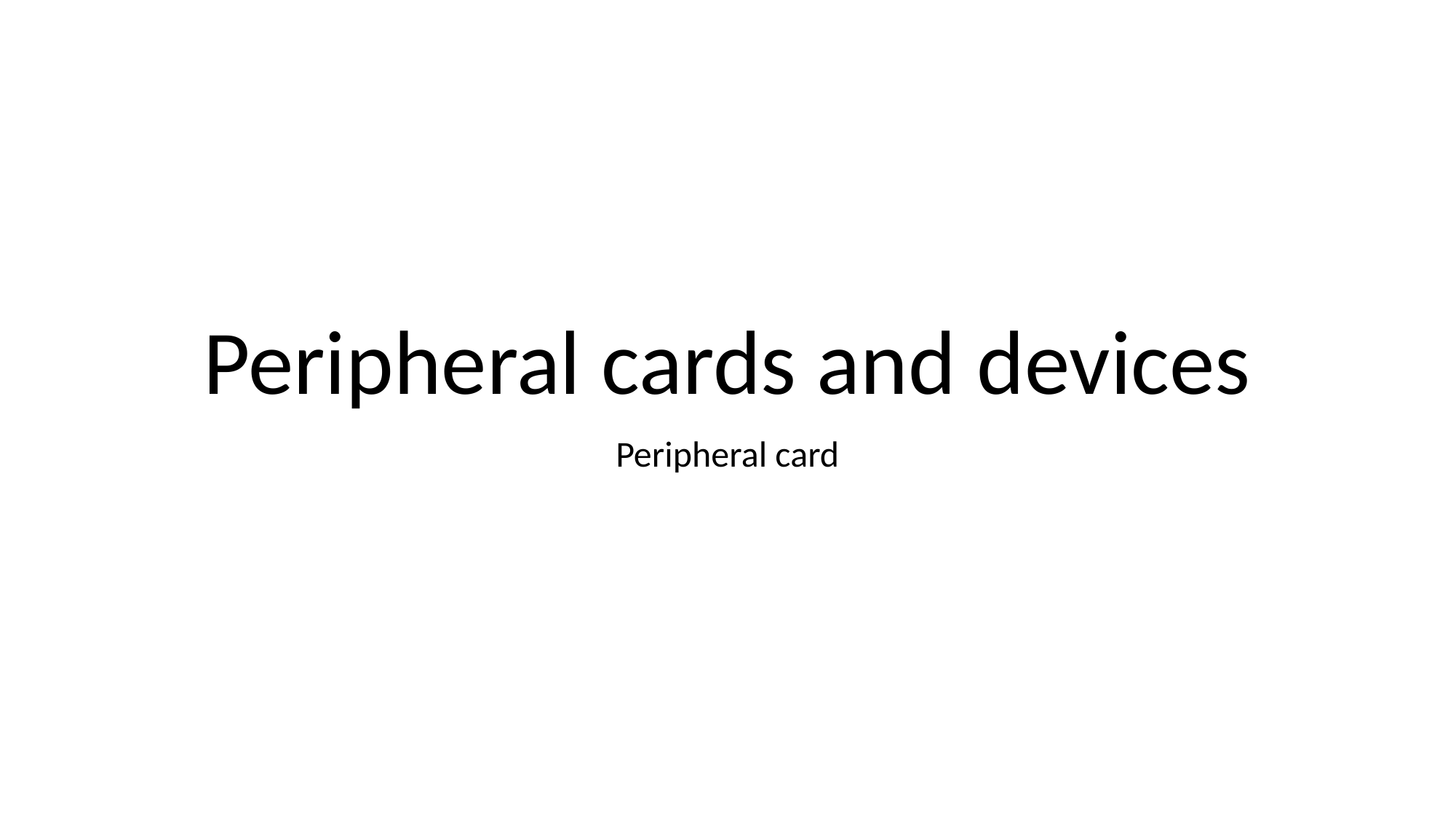

# Peripheral cards and devices
Peripheral card